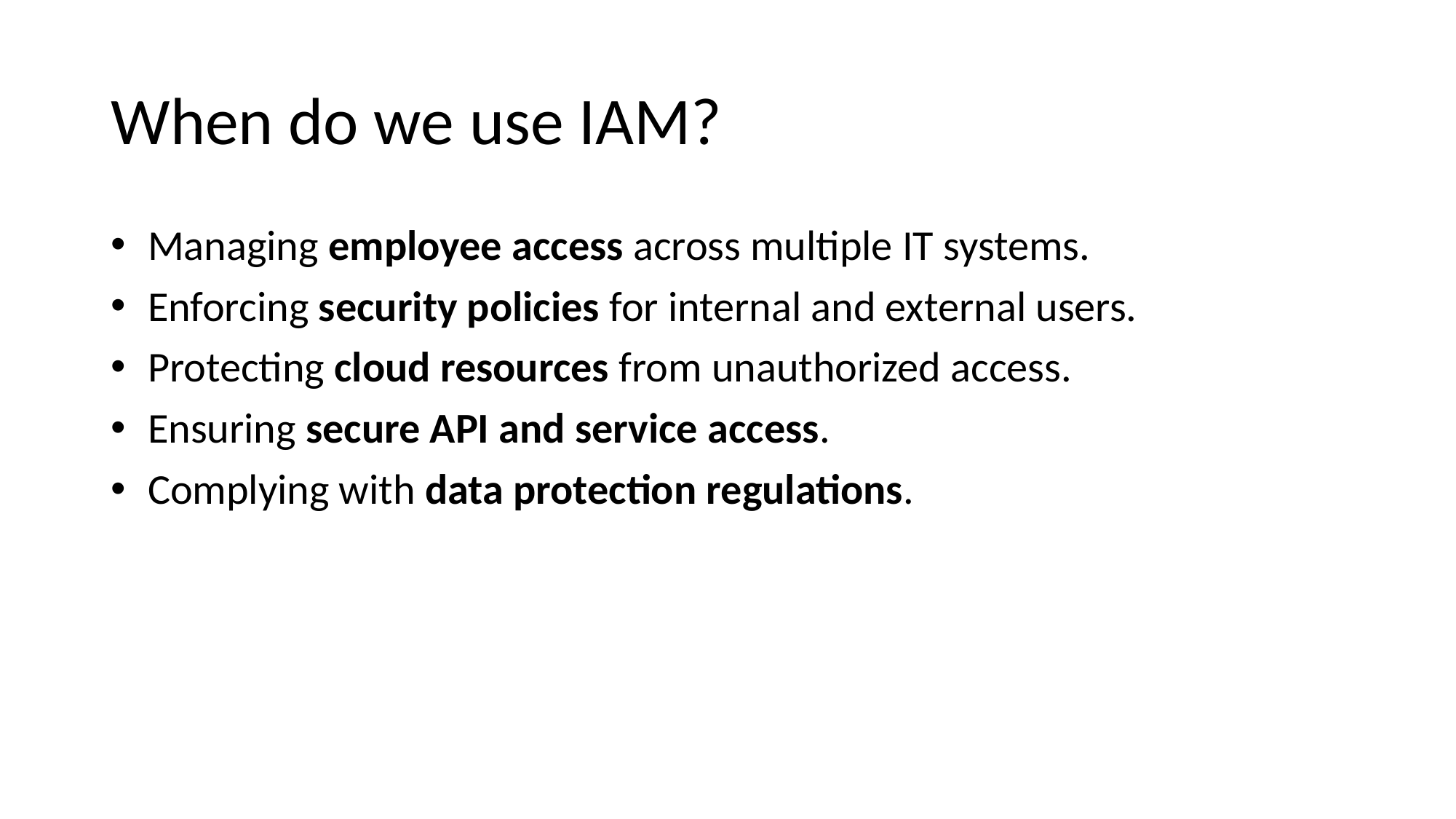

# When do we use IAM?
 Managing employee access across multiple IT systems.
 Enforcing security policies for internal and external users.
 Protecting cloud resources from unauthorized access.
 Ensuring secure API and service access.
 Complying with data protection regulations.